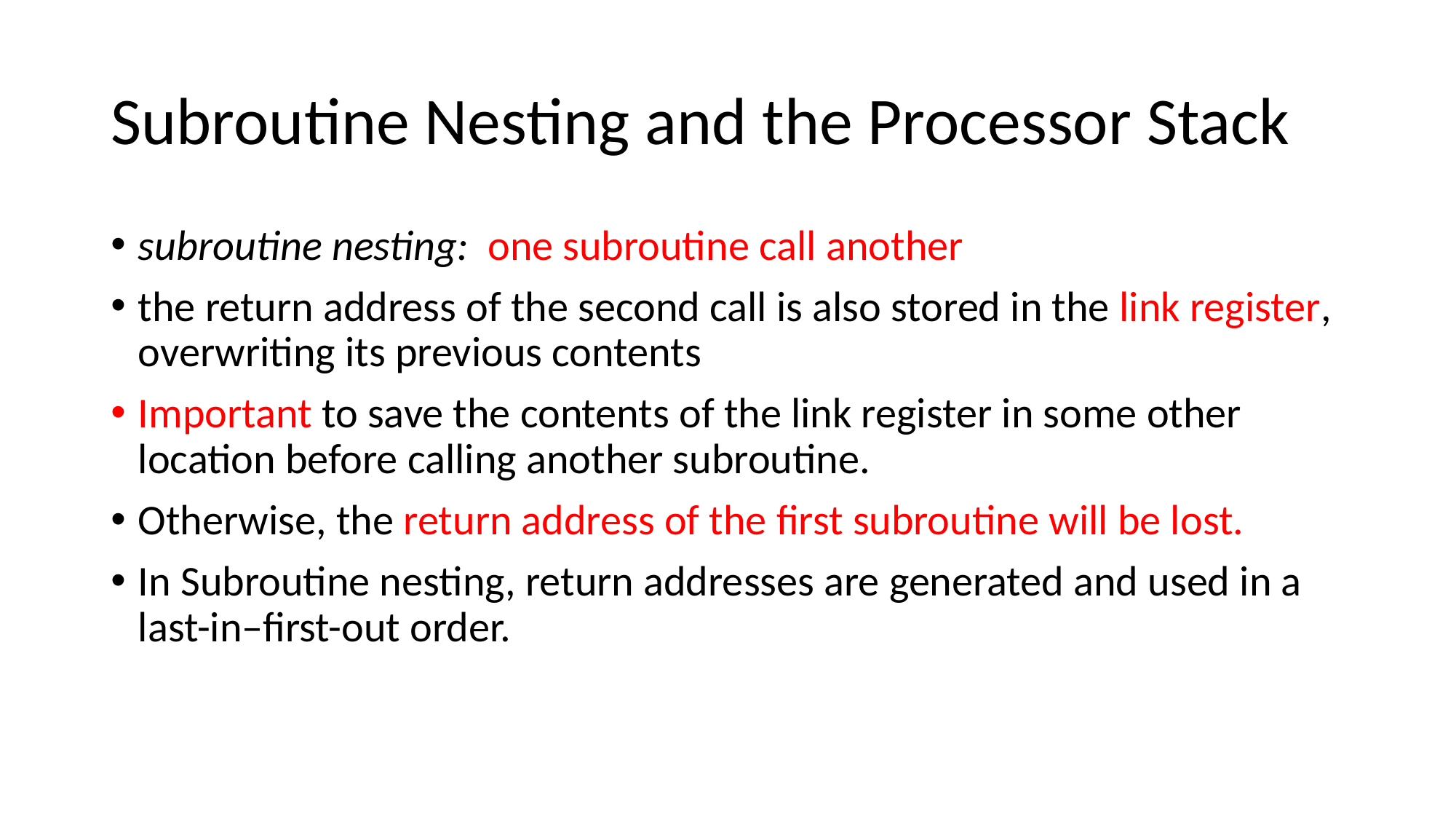

# Subroutine Nesting and the Processor Stack
subroutine nesting:  one subroutine call another
the return address of the second call is also stored in the link register, overwriting its previous contents
Important to save the contents of the link register in some other location before calling another subroutine.
Otherwise, the return address of the first subroutine will be lost.
In Subroutine nesting, return addresses are generated and used in a last-in–first-out order.